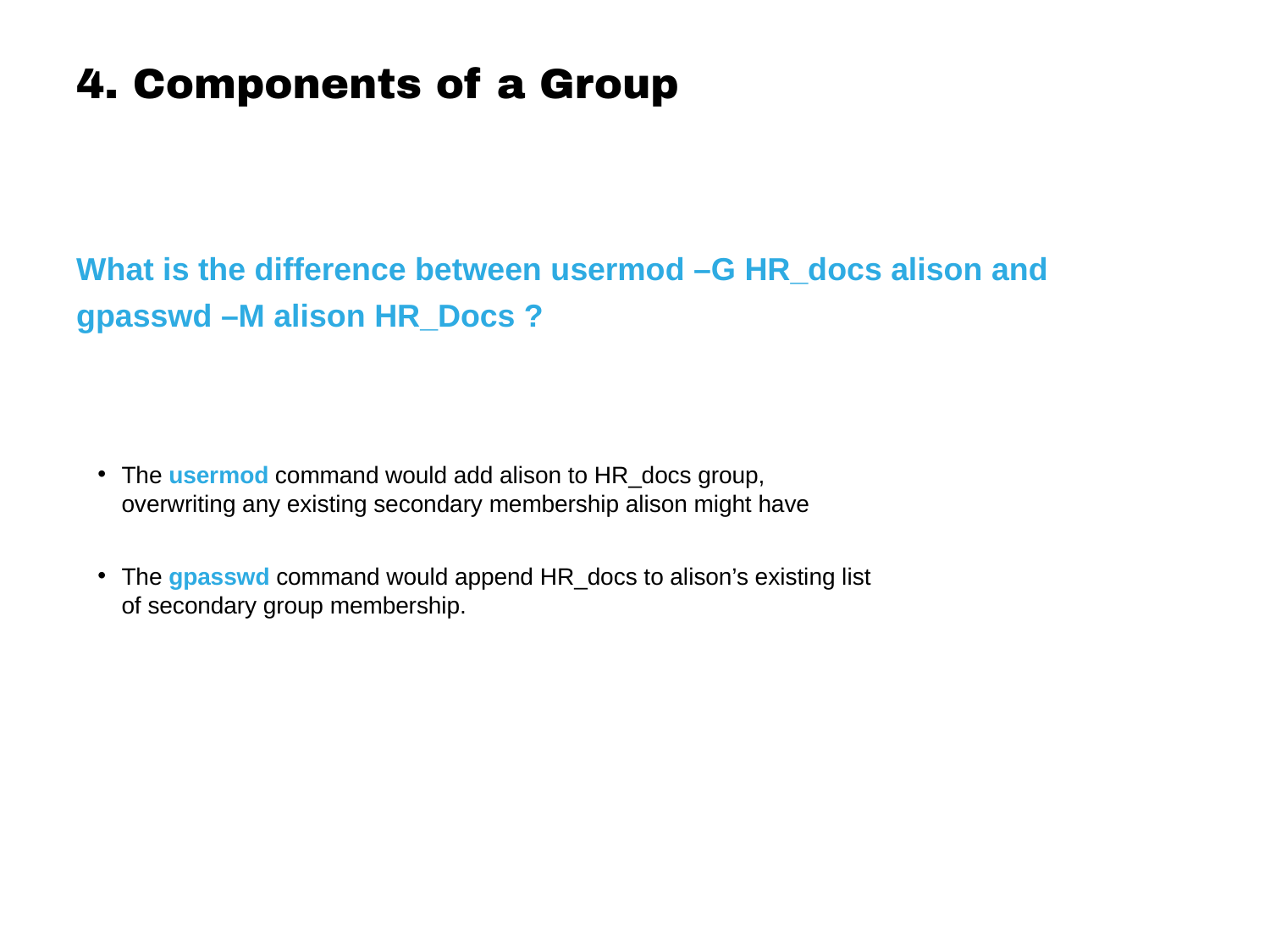

# 4. Components of a Group
What is the difference between usermod –G HR_docs alison and
gpasswd –M alison HR_Docs ?
The usermod command would add alison to HR_docs group, overwriting any existing secondary membership alison might have

The gpasswd command would append HR_docs to alison’s existing list of secondary group membership.